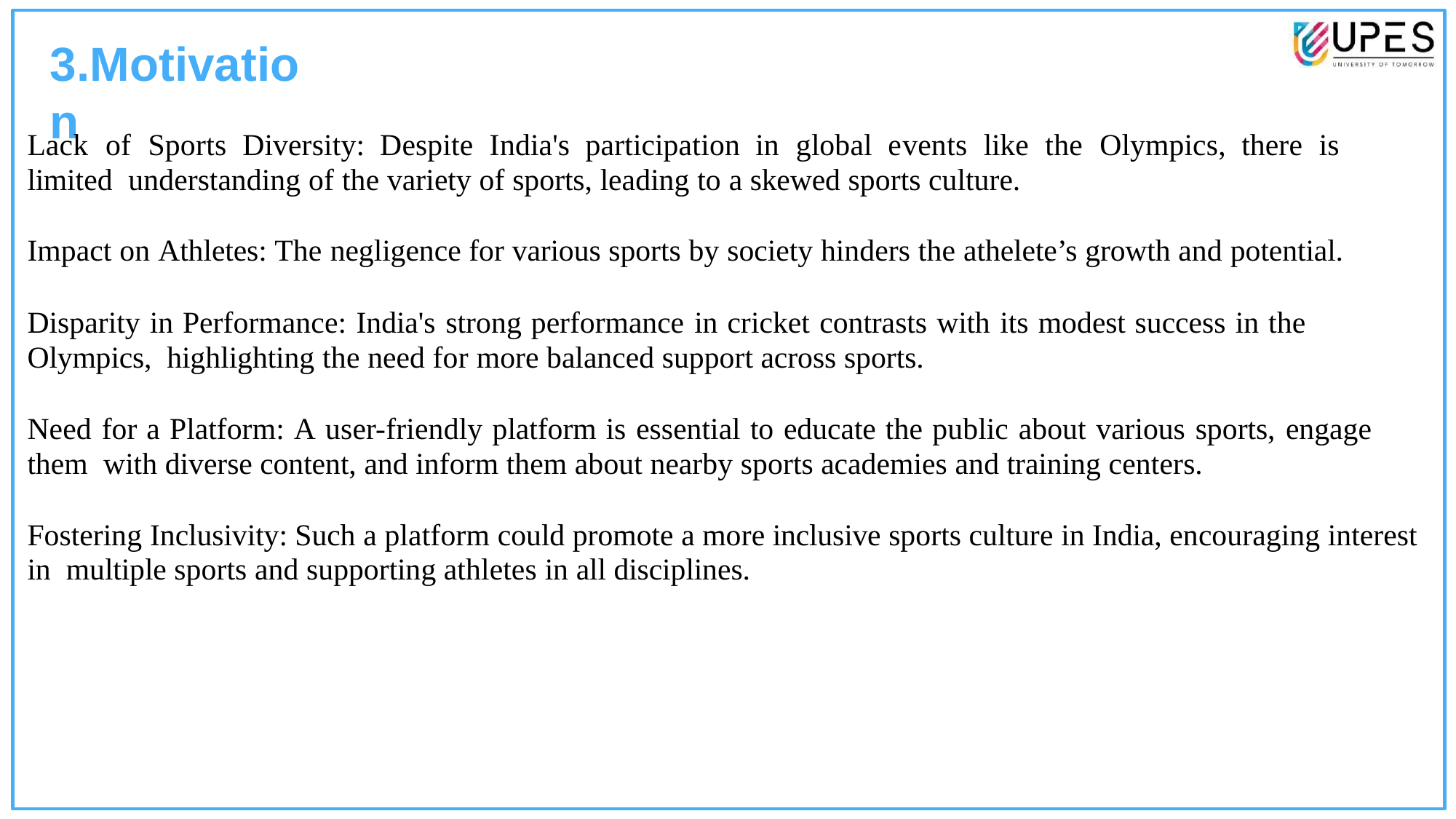

# 3.Motivation
Lack	of	Sports	Diversity:	Despite	India's	participation	in	global	events	like	the	Olympics,	there	is	limited  understanding of the variety of sports, leading to a skewed sports culture.

Impact on Athletes: The negligence for various sports by society hinders the athelete’s growth and potential.

Disparity in Performance: India's strong performance in cricket contrasts with its modest success in the Olympics,  highlighting the need for more balanced support across sports.

Need for a Platform: A user-friendly platform is essential to educate the public about various sports, engage them  with diverse content, and inform them about nearby sports academies and training centers.

Fostering Inclusivity: Such a platform could promote a more inclusive sports culture in India, encouraging interest in  multiple sports and supporting athletes in all disciplines.